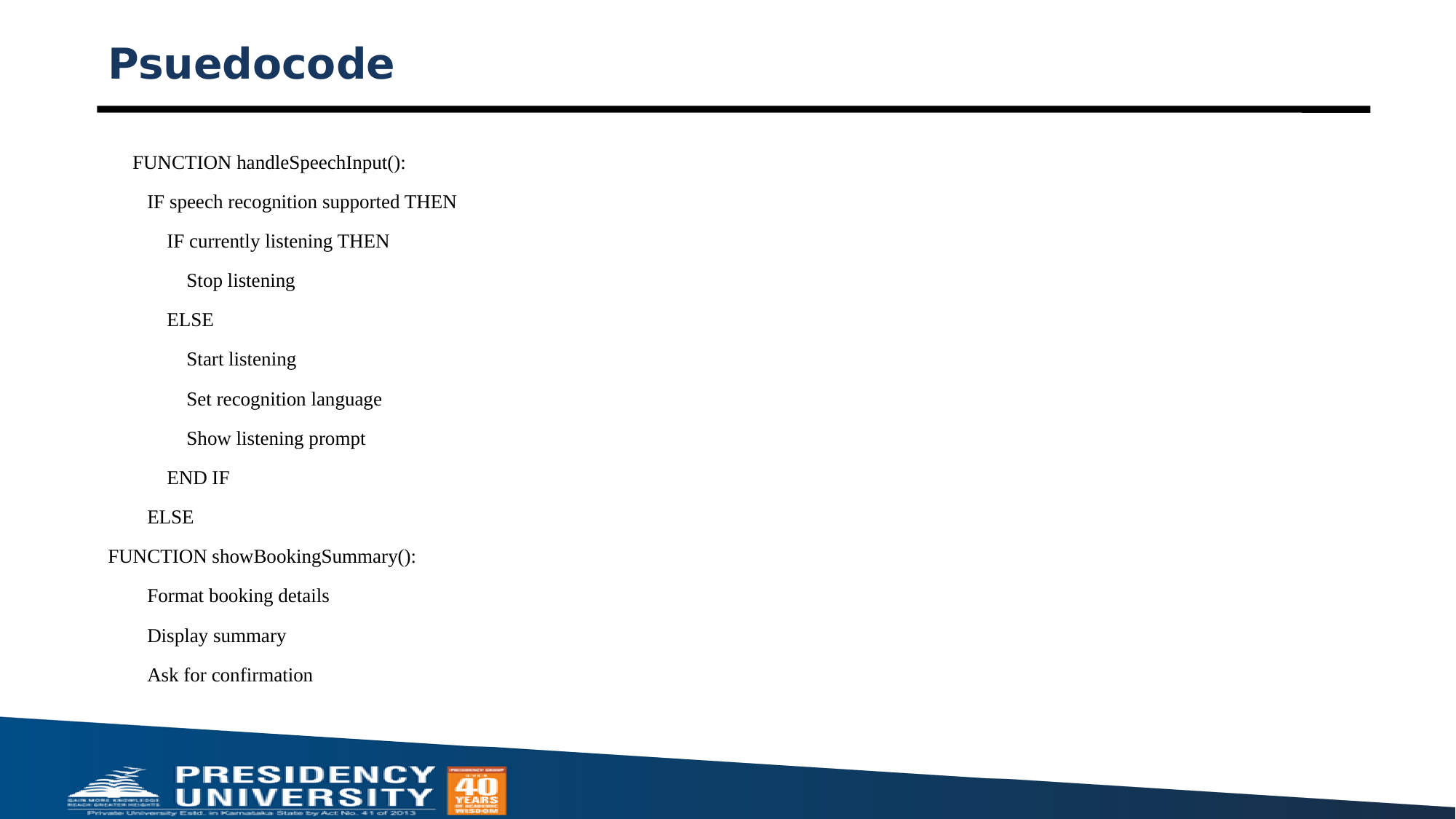

# Psuedocode
     FUNCTION handleSpeechInput():
        IF speech recognition supported THEN
            IF currently listening THEN
                Stop listening
            ELSE
                Start listening
                Set recognition language
                Show listening prompt
            END IF
        ELSE
FUNCTION showBookingSummary():
        Format booking details
        Display summary
        Ask for confirmation